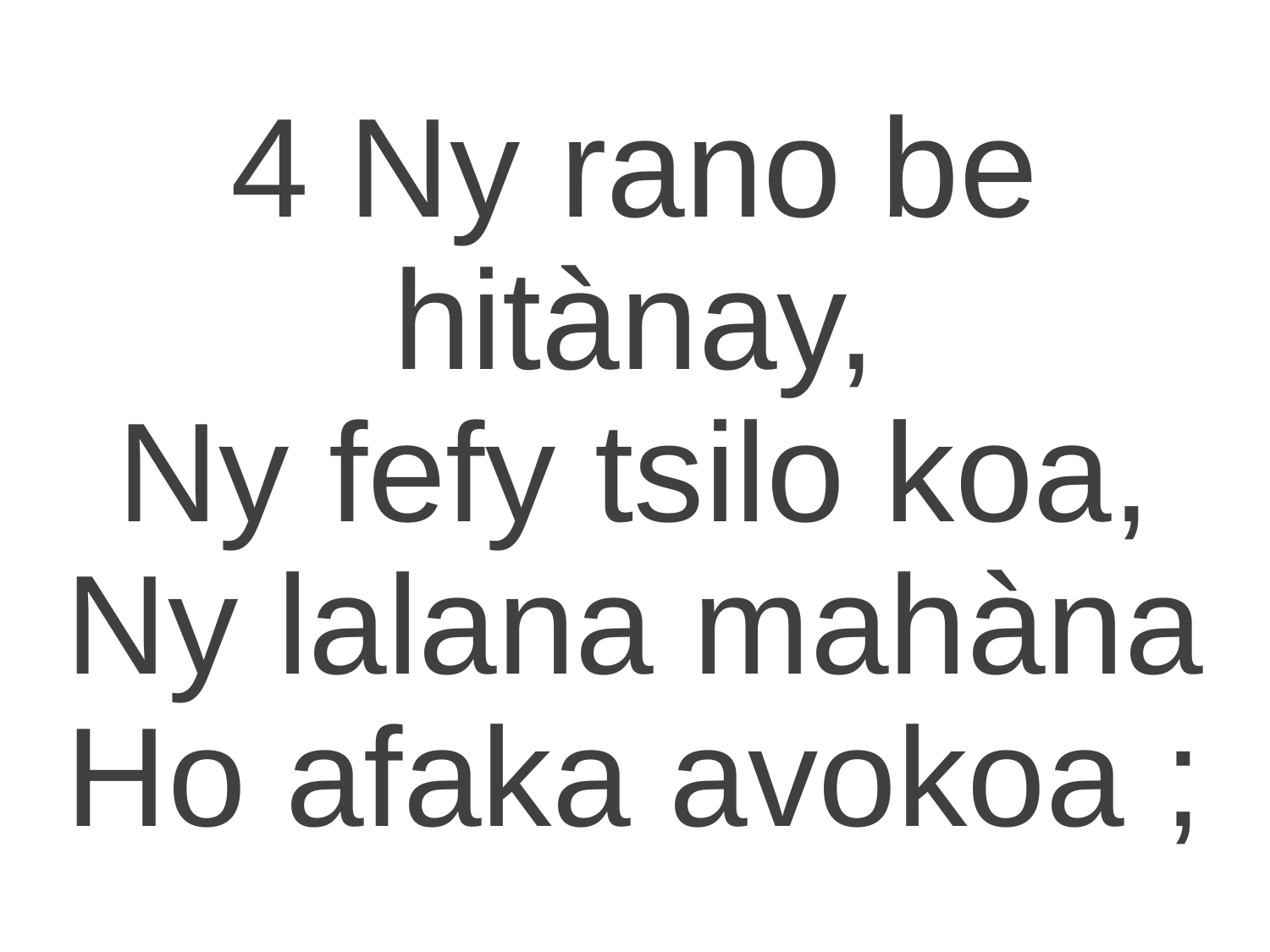

4 Ny rano be hitànay,
Ny fefy tsilo koa,
Ny lalana mahàna
Ho afaka avokoa ;